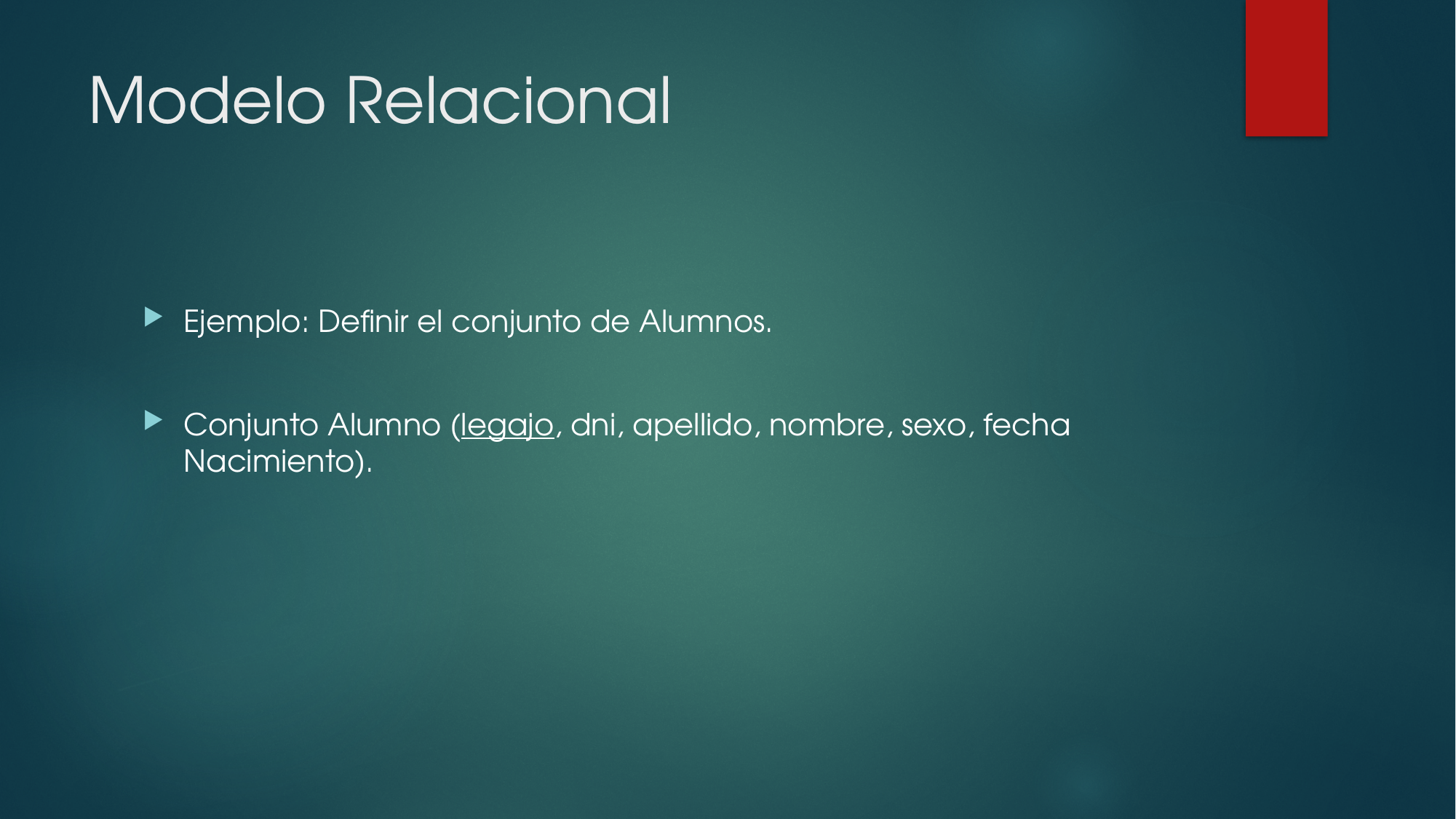

# Modelo Relacional

Ejemplo: Definir el conjunto de Alumnos.

Conjunto Alumno (legajo, dni, apellido, nombre, sexo, fecha Nacimiento).